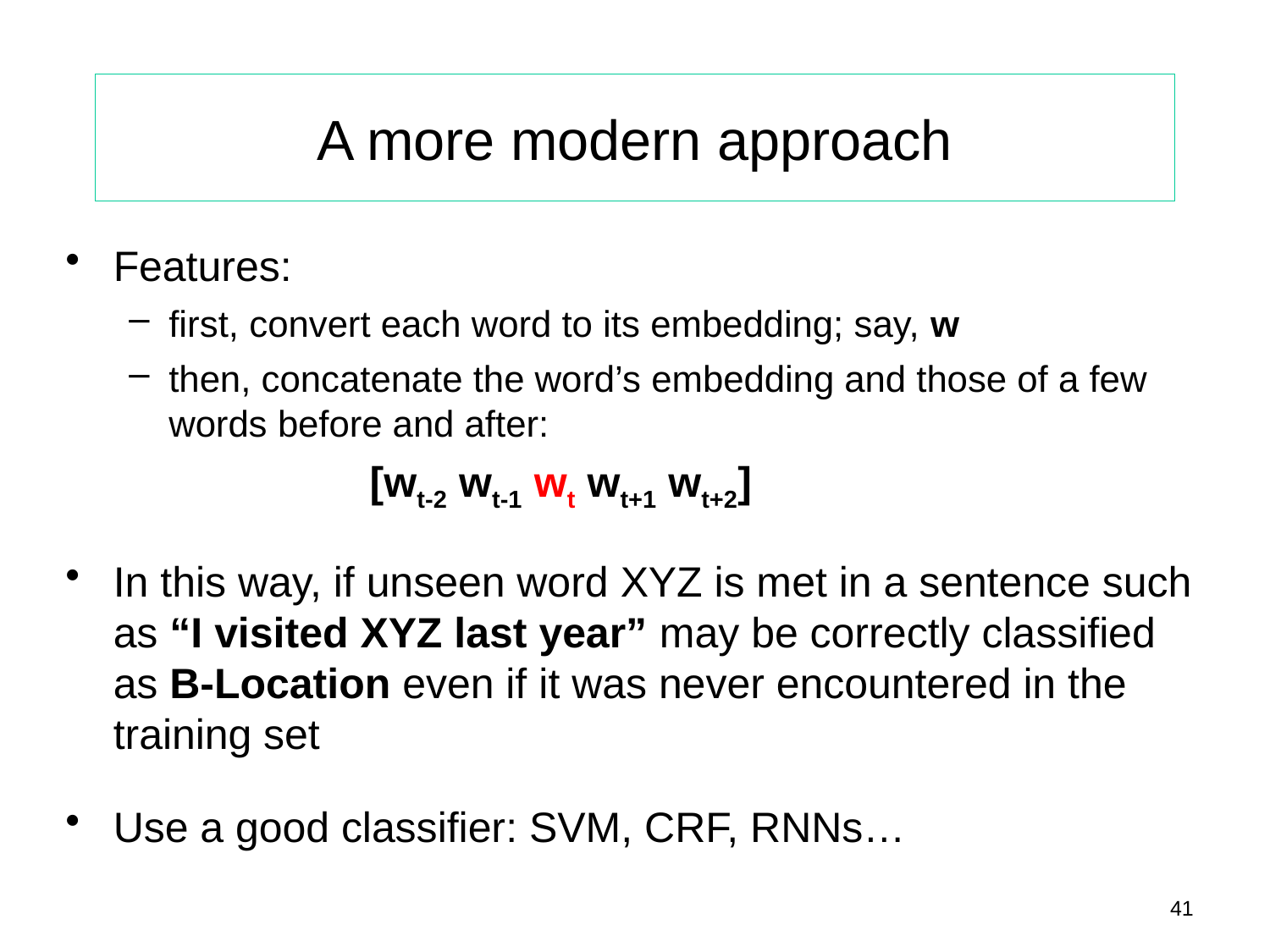

# A more modern approach
Features:
first, convert each word to its embedding; say, w
then, concatenate the word’s embedding and those of a few words before and after:
		[wt-2 wt-1 wt wt+1 wt+2]
In this way, if unseen word XYZ is met in a sentence such as “I visited XYZ last year” may be correctly classified as B-Location even if it was never encountered in the training set
Use a good classifier: SVM, CRF, RNNs…
41